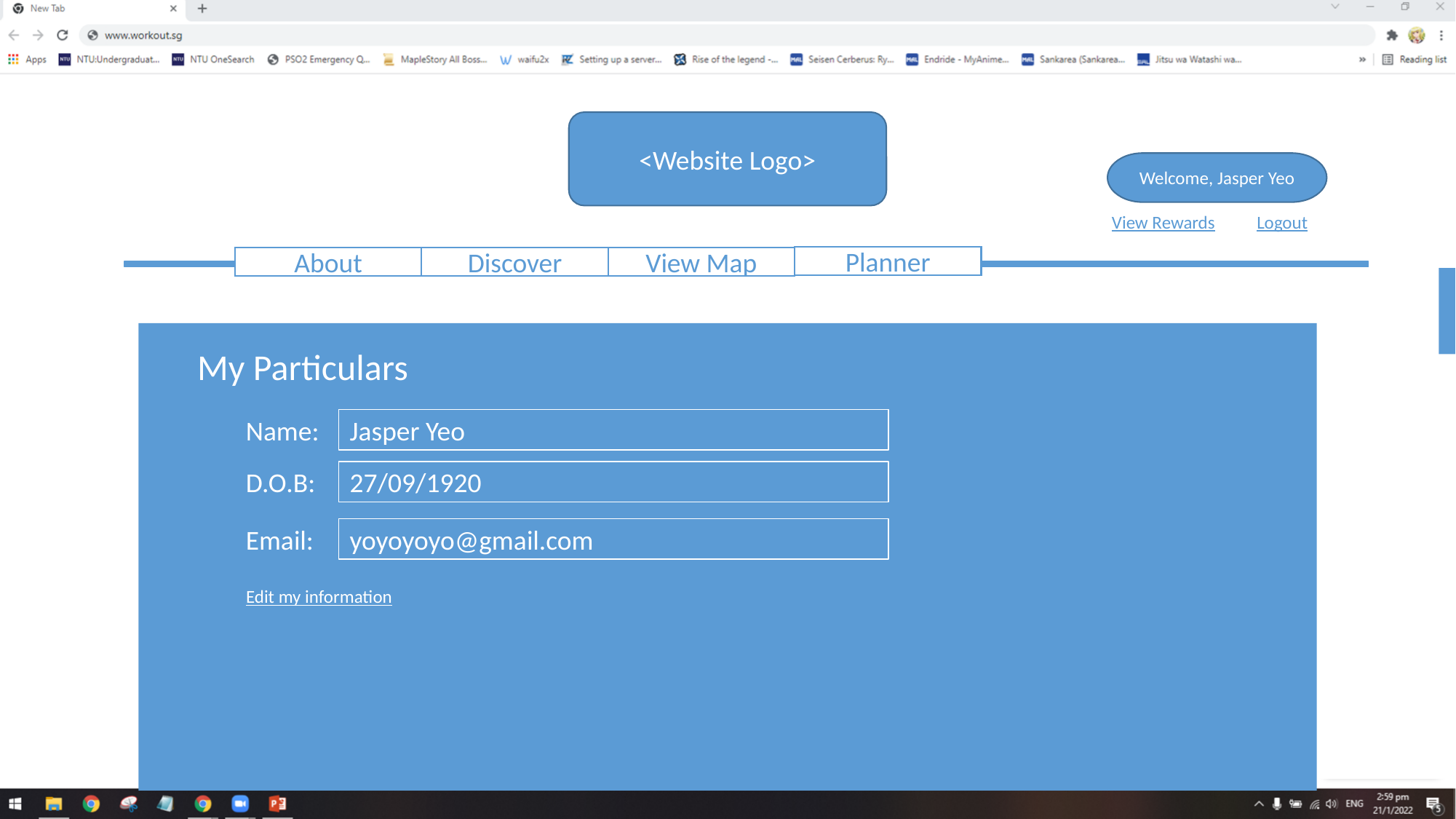

<Website Logo>
Welcome, Jasper Yeo
Logout
View Rewards
Planner
View Map
About
Discover

My Particulars
Name:
Jasper Yeo
D.O.B:
27/09/1920
Email:
yoyoyoyo@gmail.com
Edit my information
Do you know?:
-insert tip of the day here-